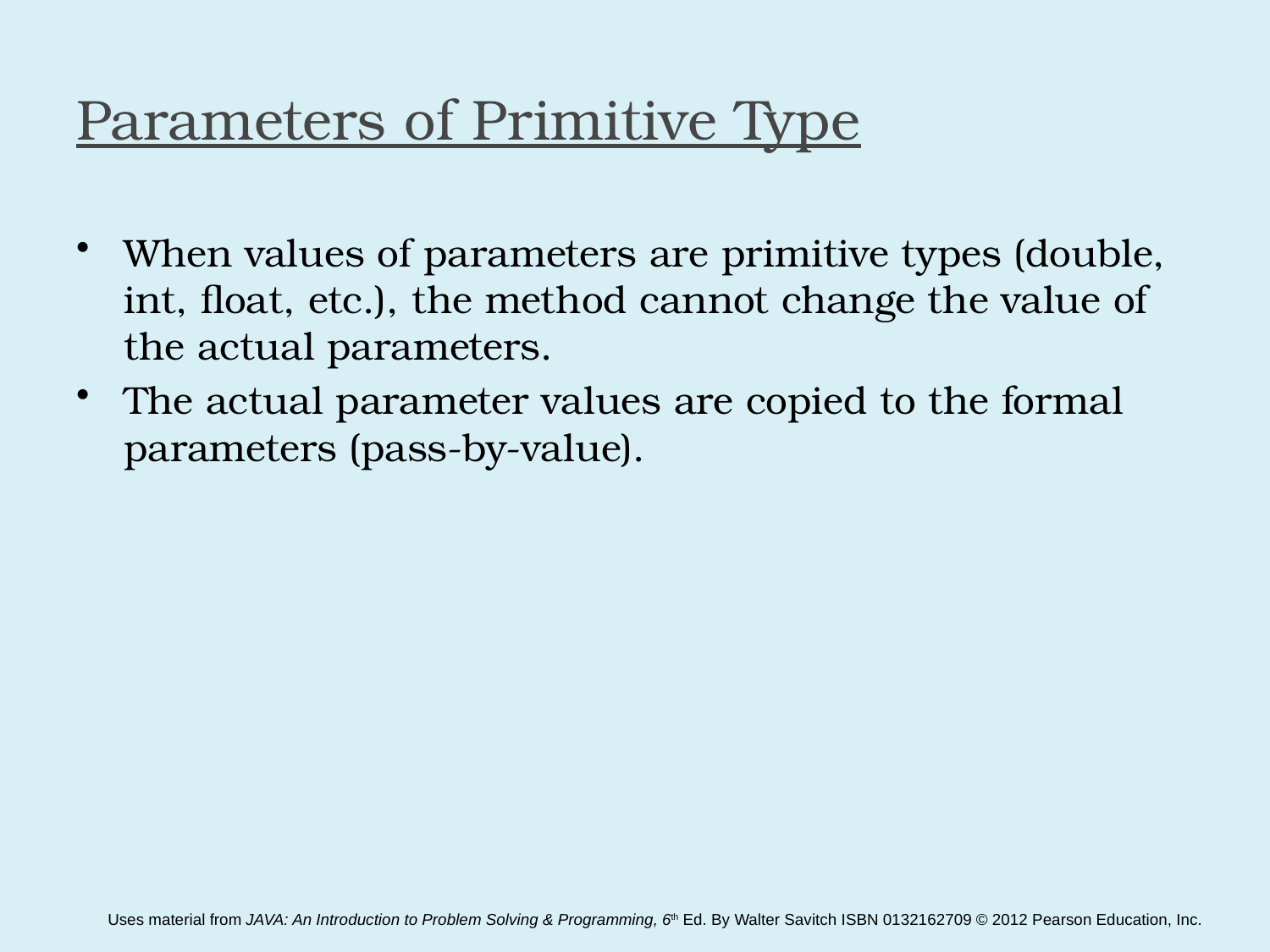

# Parameters of Primitive Type
When values of parameters are primitive types (double, int, float, etc.), the method cannot change the value of the actual parameters.
The actual parameter values are copied to the formal parameters (pass-by-value).